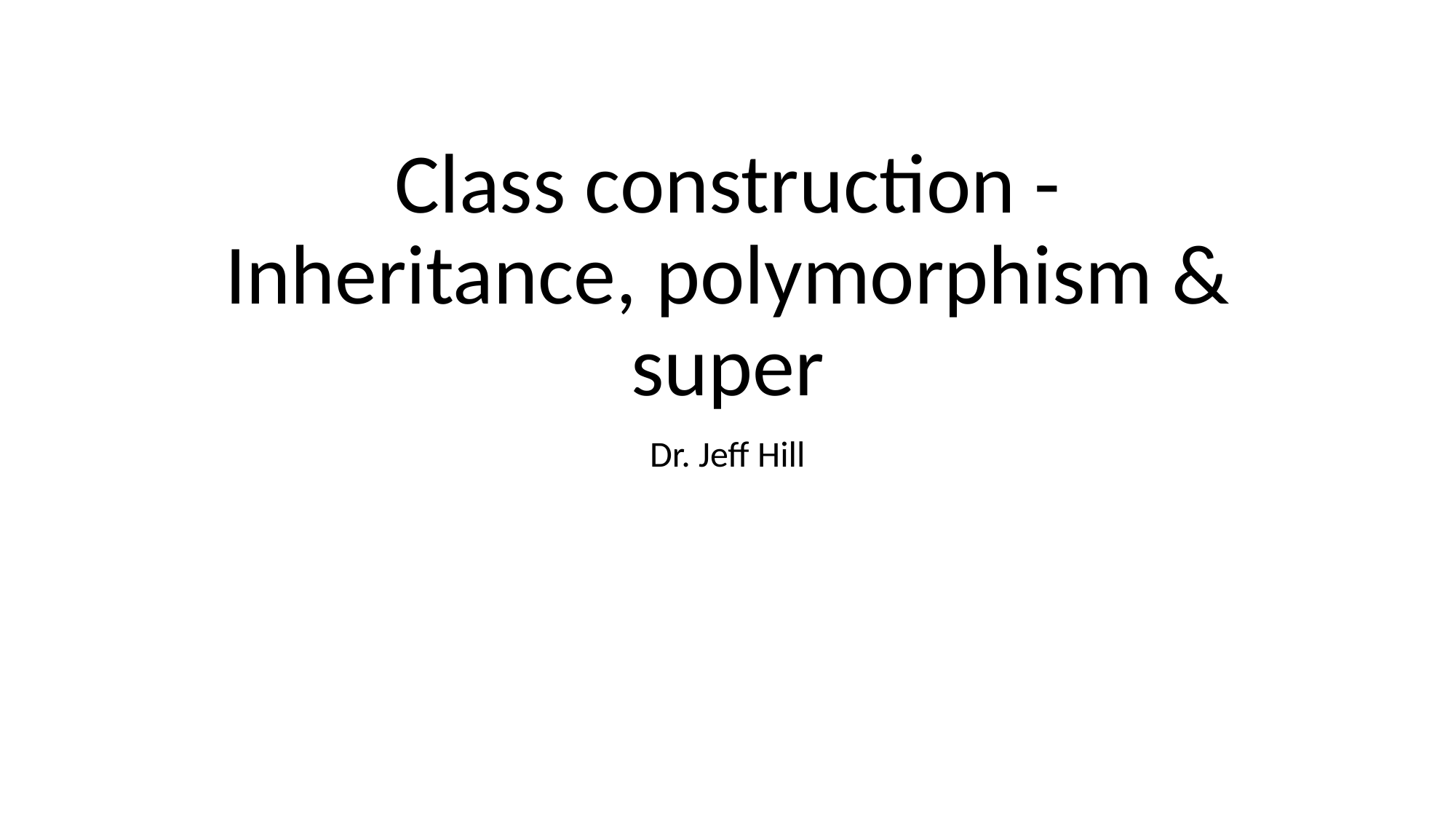

# Class construction - Inheritance, polymorphism & super
Dr. Jeff Hill